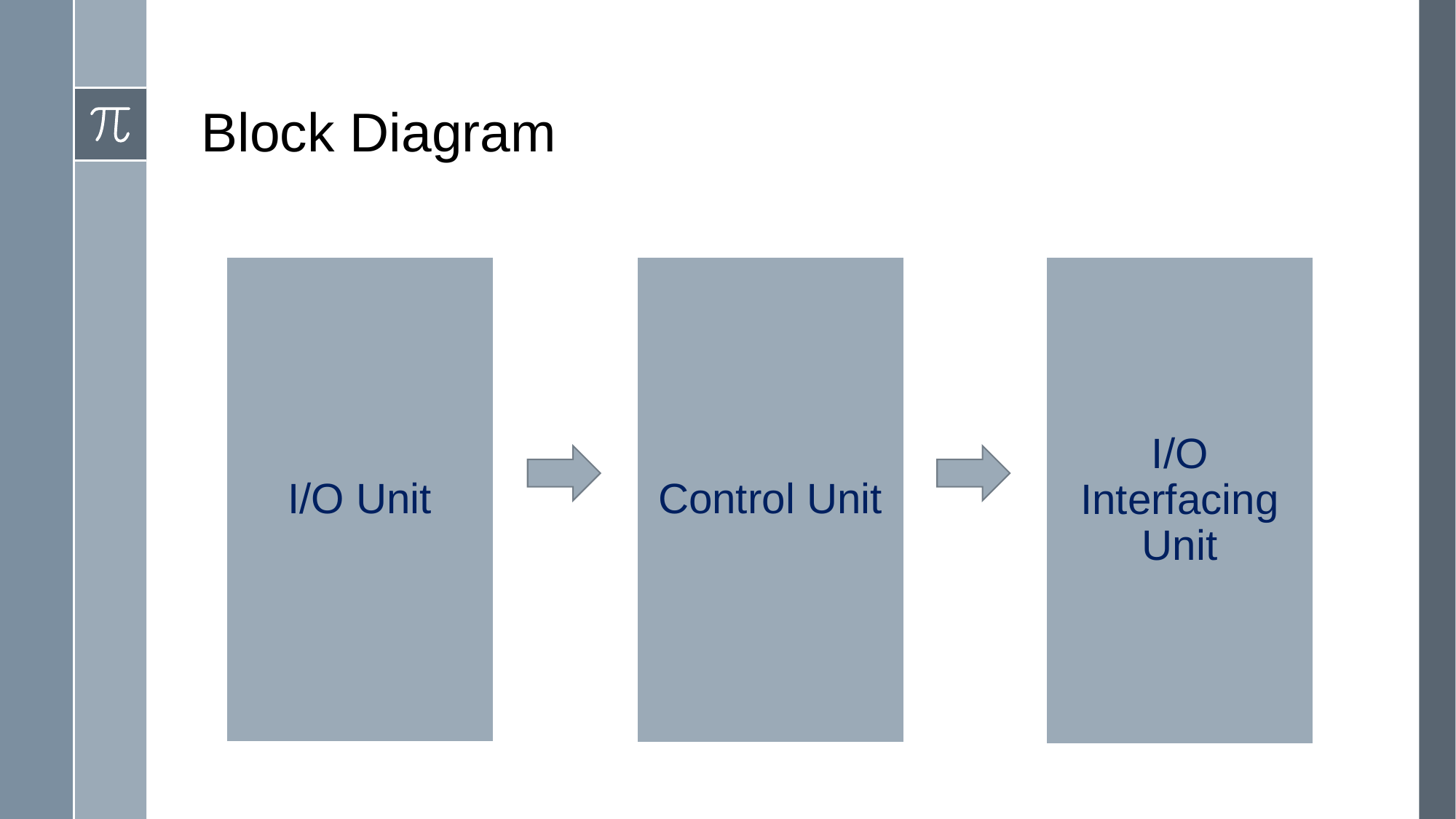

# Block Diagram
I/O Interfacing Unit
I/O Unit
Control Unit